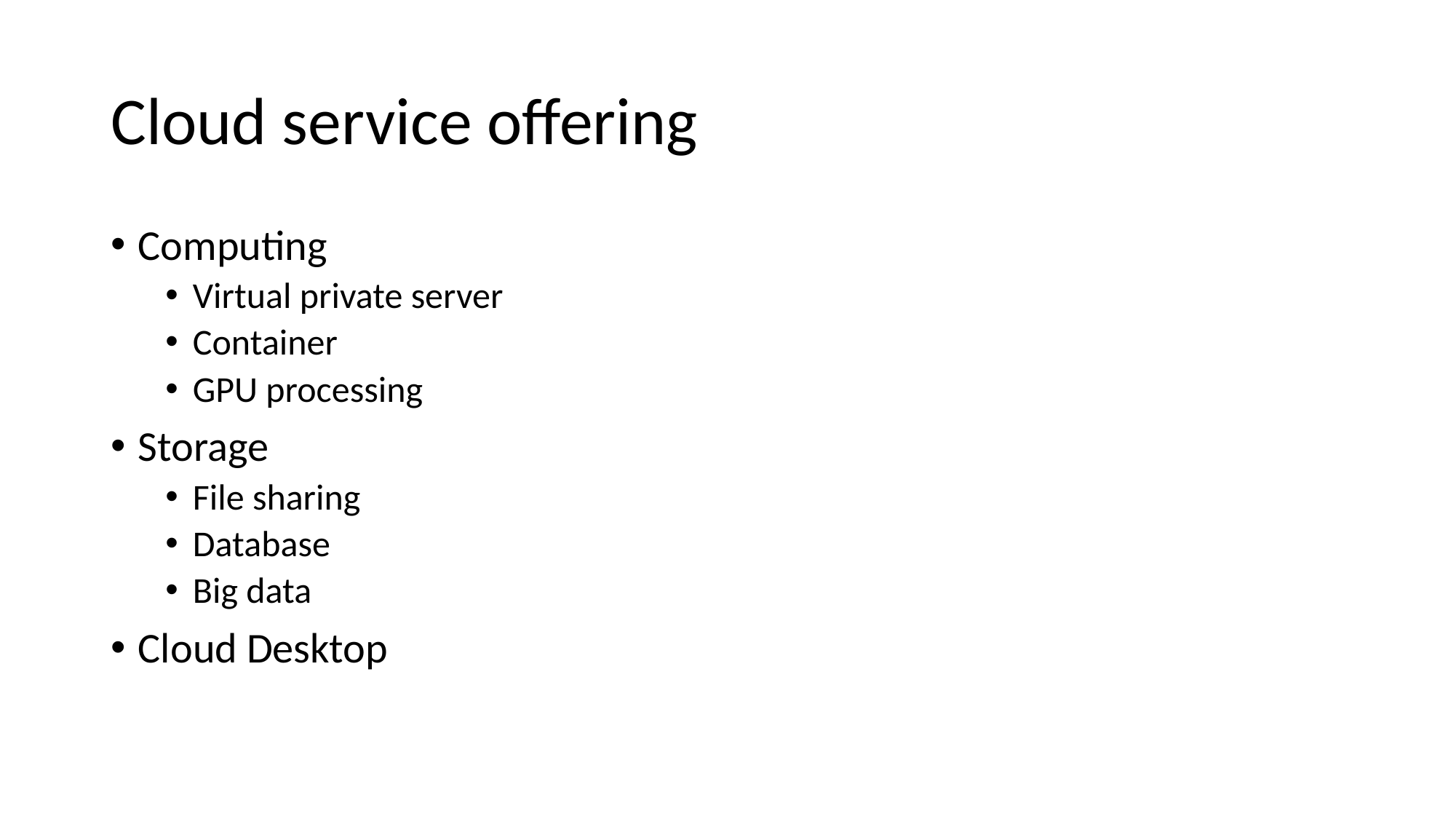

# Cloud service offering
Computing
Virtual private server
Container
GPU processing
Storage
File sharing
Database
Big data
Cloud Desktop